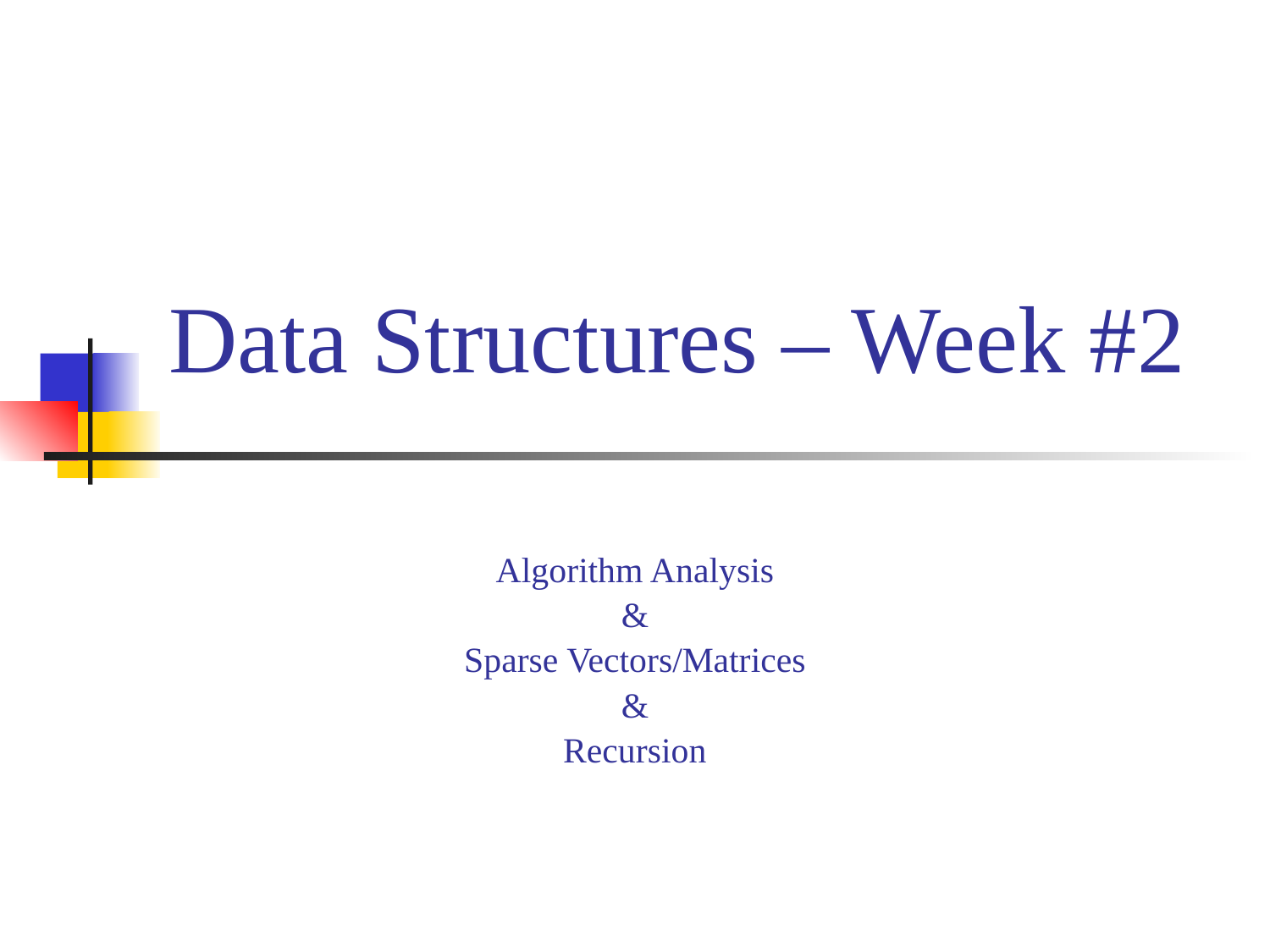

# Data Structures – Week #2
Algorithm Analysis
&
Sparse Vectors/Matrices
&
Recursion